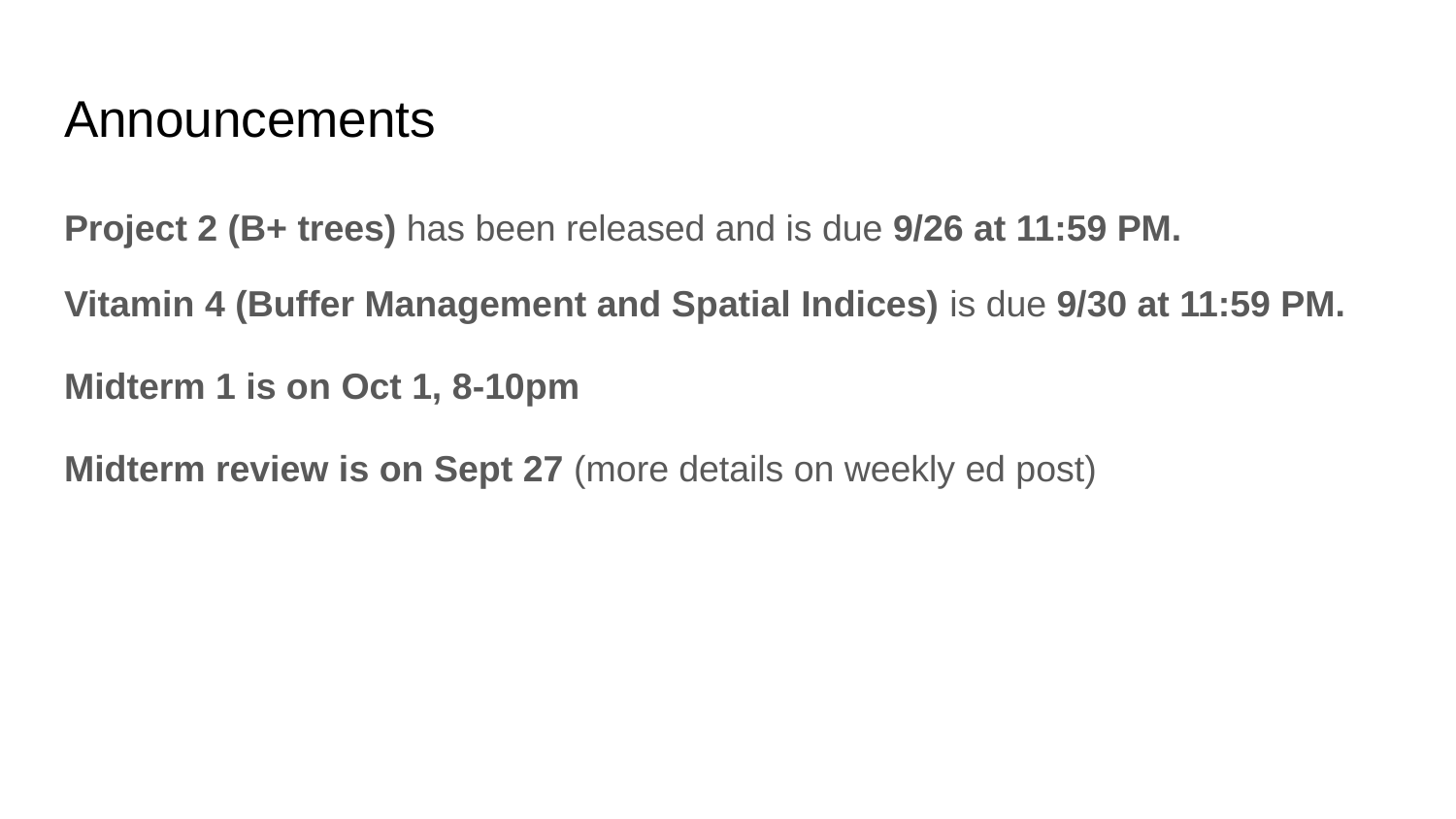

# Announcements
Project 2 (B+ trees) has been released and is due 9/26 at 11:59 PM.
Vitamin 4 (Buffer Management and Spatial Indices) is due 9/30 at 11:59 PM.
Midterm 1 is on Oct 1, 8-10pm
Midterm review is on Sept 27 (more details on weekly ed post)